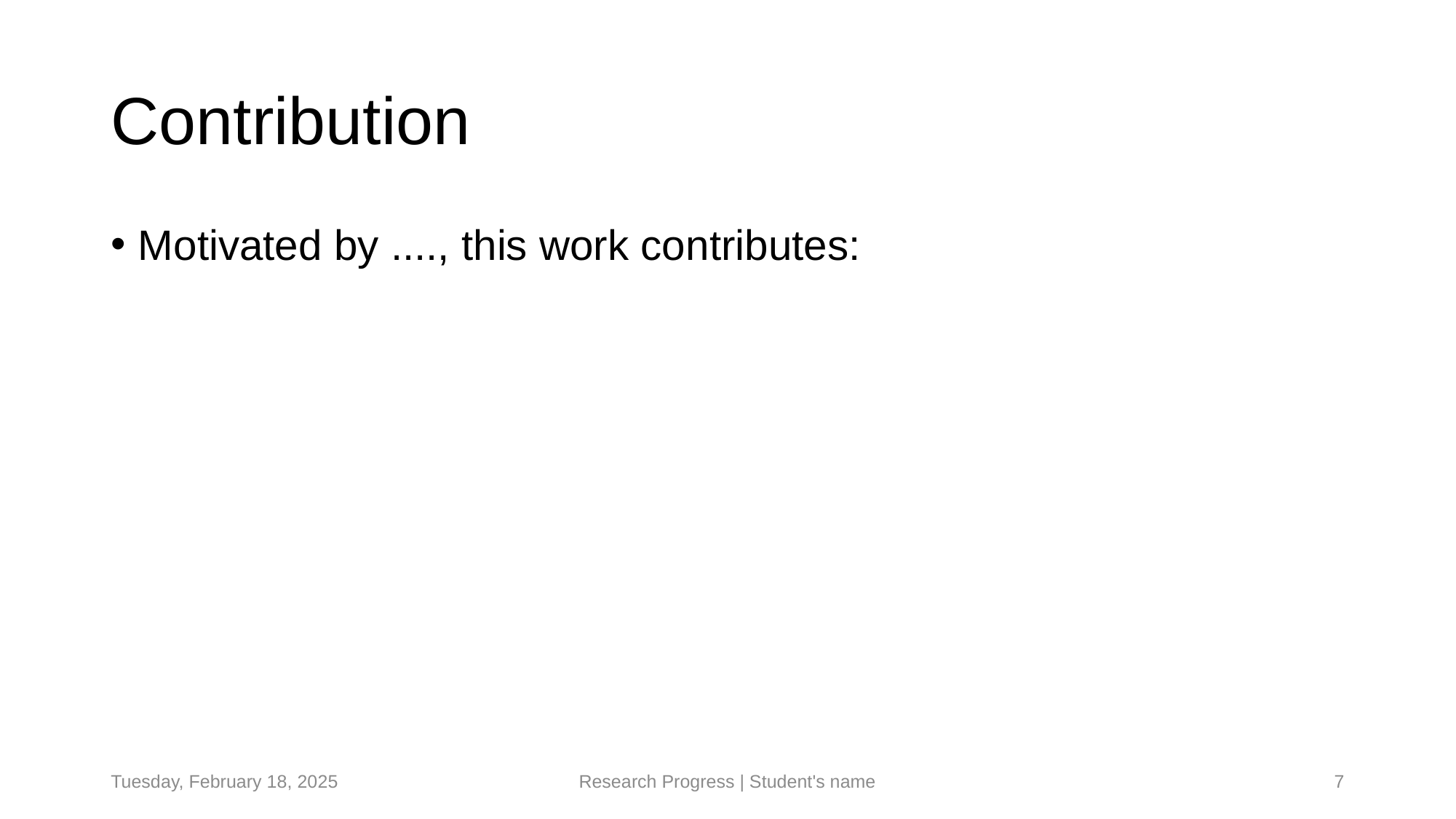

# Contribution
Motivated by ...., this work contributes:

Tuesday, February 18, 2025
Research Progress | Student's name
7